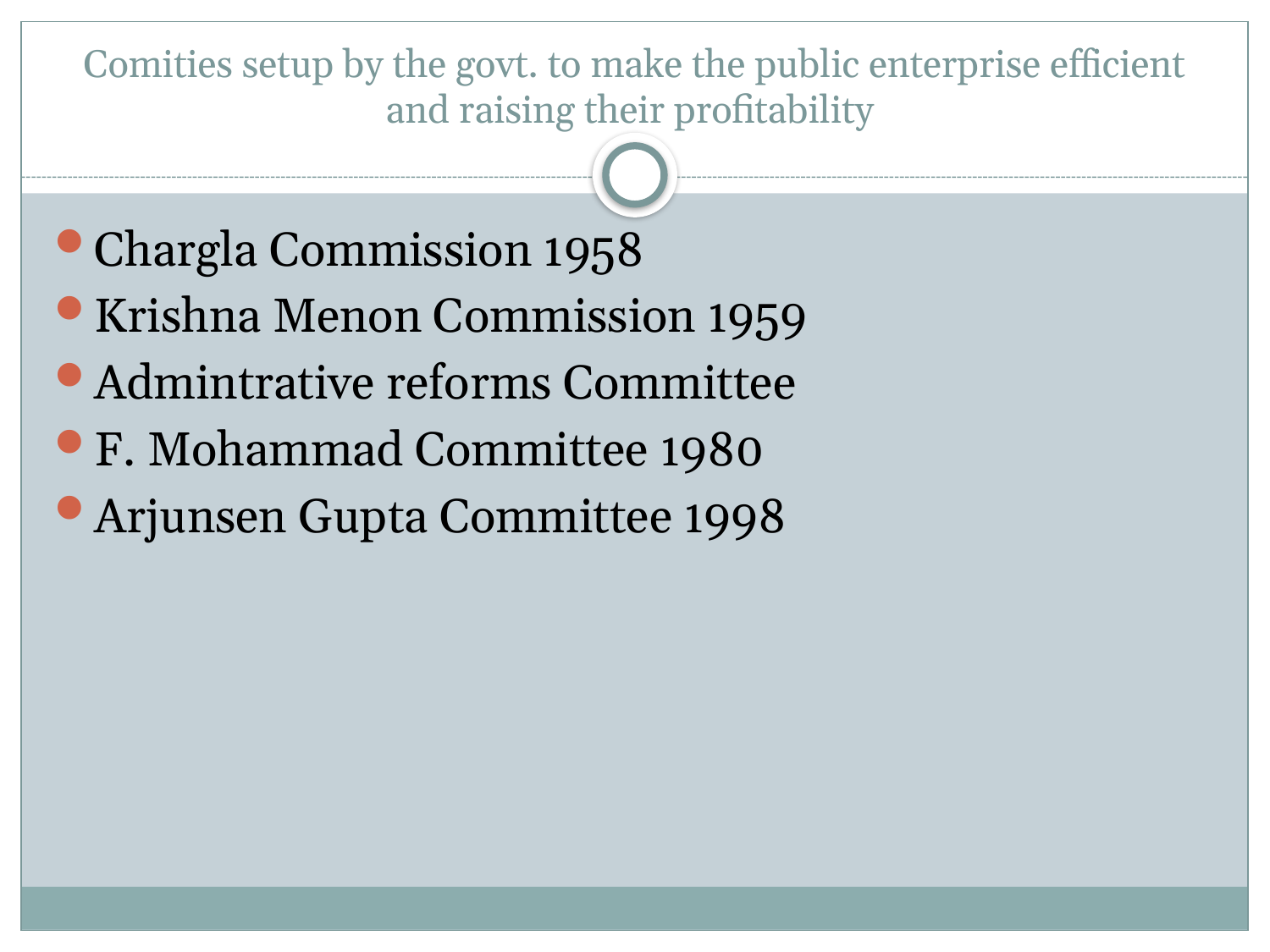

# Comities setup by the govt. to make the public enterprise efficient and raising their profitability
Chargla Commission 1958
Krishna Menon Commission 1959
Admintrative reforms Committee
F. Mohammad Committee 1980
Arjunsen Gupta Committee 1998